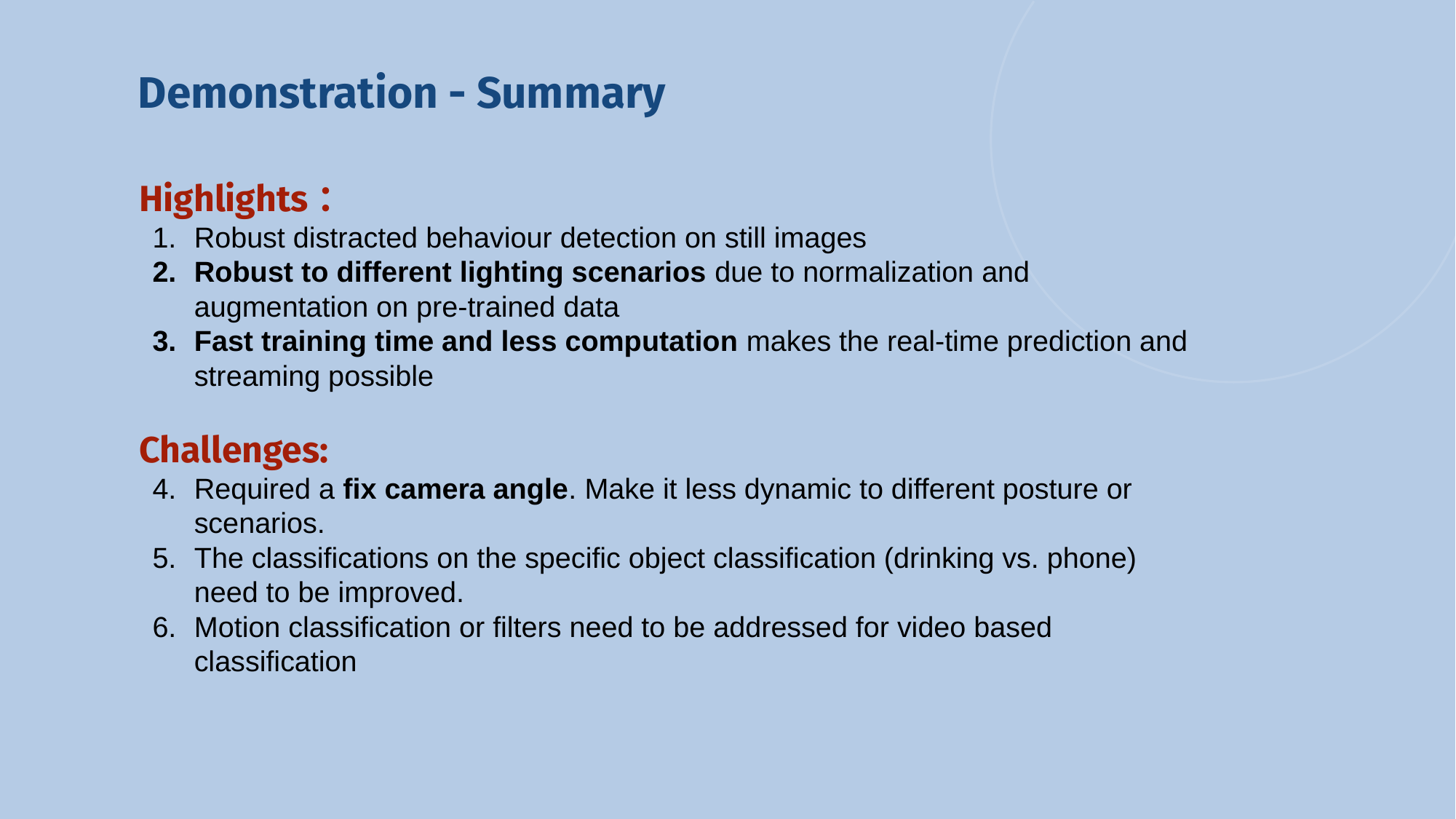

Demonstration - Summary
Highlights：
Robust distracted behaviour detection on still images
Robust to different lighting scenarios due to normalization and augmentation on pre-trained data
Fast training time and less computation makes the real-time prediction and streaming possible

Challenges:
Required a fix camera angle. Make it less dynamic to different posture or scenarios.
The classifications on the specific object classification (drinking vs. phone) need to be improved.
Motion classification or filters need to be addressed for video based classification